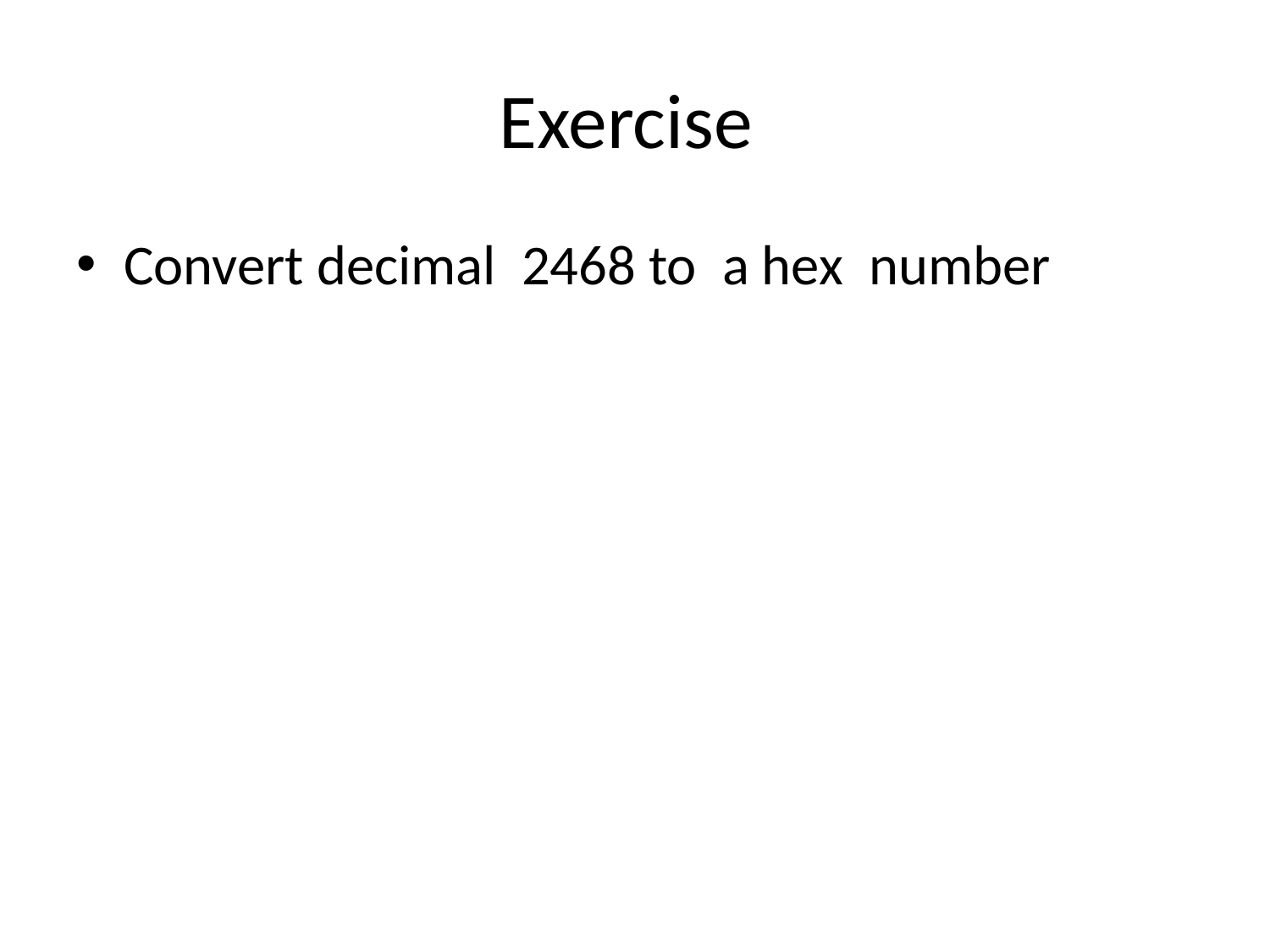

# Exercise
Convert decimal  2468 to  a hex  number